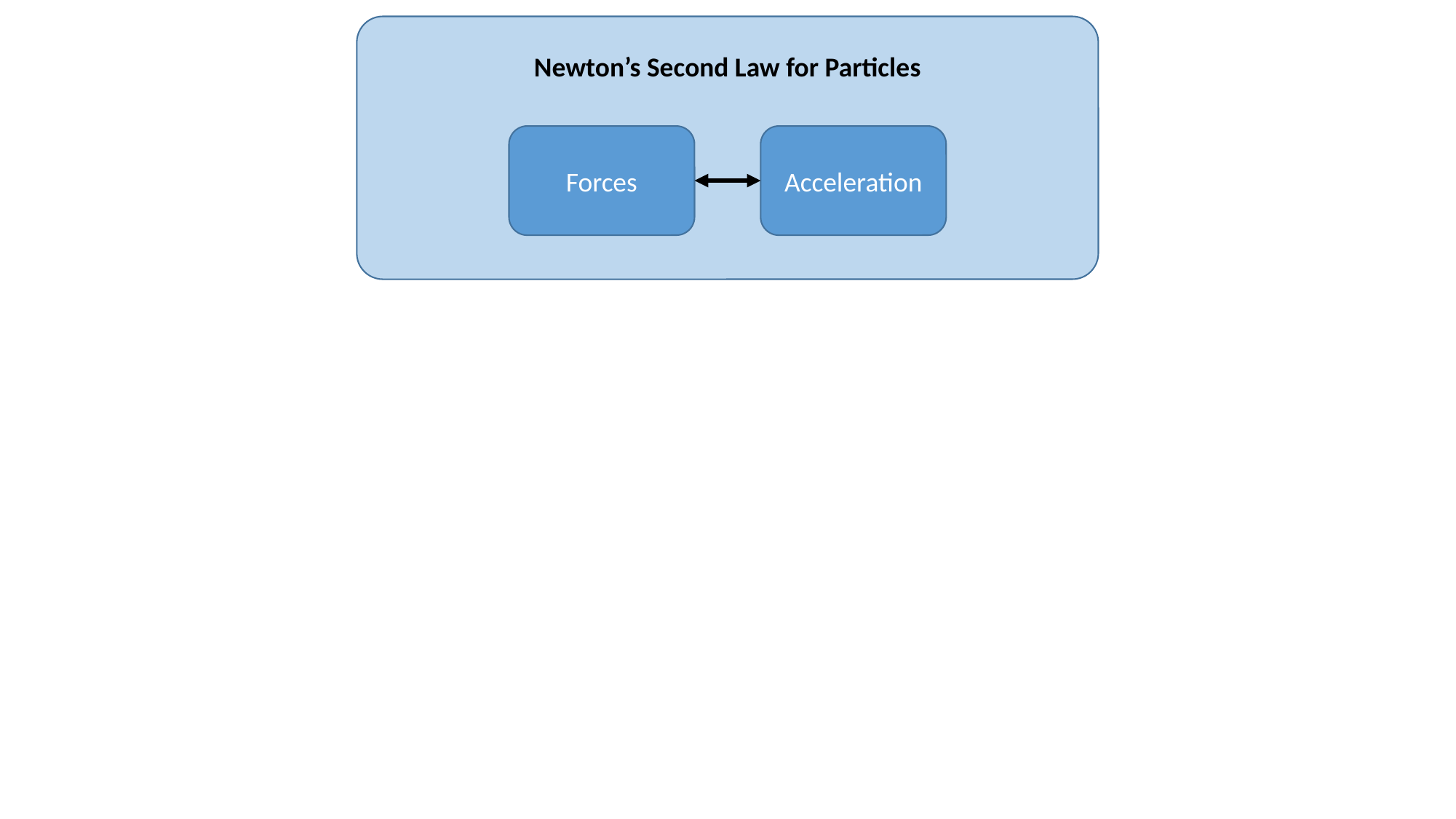

Newton’s Second Law for Particles

Forces
Acceleration